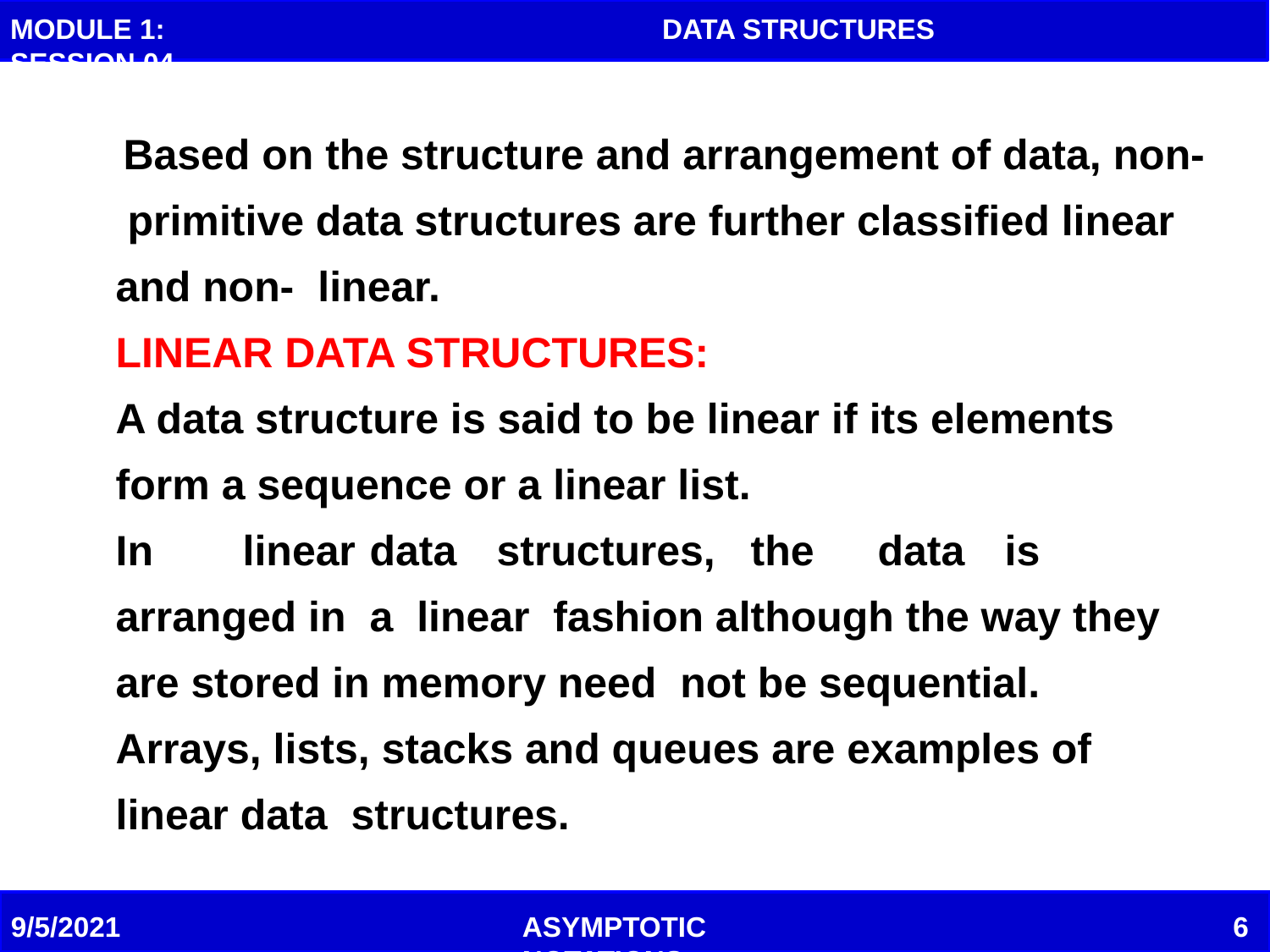

MODULE 1: SESSION 04
DATA STRUCTURES
# Based on the structure and arrangement of data, non-  primitive data structures are further classified linear and non-  linear. LINEAR DATA STRUCTURES: A data structure is said to be linear if its elements form a sequence or a linear list. In	linear	data	structures,	the	data	is arranged in  a  linear  fashion although the way they are stored in memory need  not be sequential. Arrays, lists, stacks and queues are examples of linear data  structures.

9/5/2021
ASYMPTOTIC NOTATIONS
6